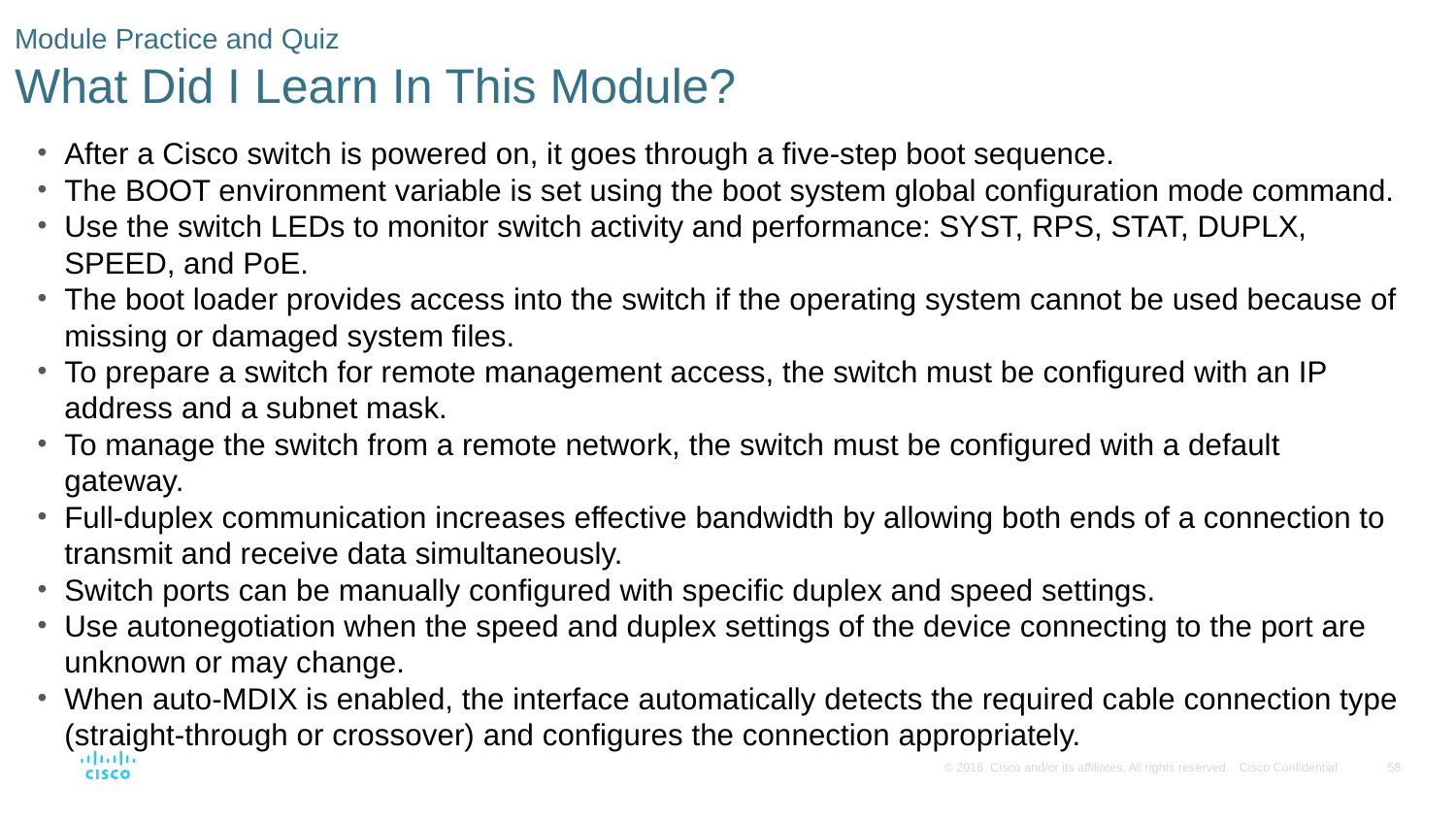

# Module Practice and Quiz What Did I Learn In This Module?
After a Cisco switch is powered on, it goes through a five-step boot sequence.
The BOOT environment variable is set using the boot system global configuration mode command.
Use the switch LEDs to monitor switch activity and performance: SYST, RPS, STAT, DUPLX, SPEED, and PoE.
The boot loader provides access into the switch if the operating system cannot be used because of missing or damaged system files.
To prepare a switch for remote management access, the switch must be configured with an IP address and a subnet mask.
To manage the switch from a remote network, the switch must be configured with a default gateway.
Full-duplex communication increases effective bandwidth by allowing both ends of a connection to transmit and receive data simultaneously.
Switch ports can be manually configured with specific duplex and speed settings.
Use autonegotiation when the speed and duplex settings of the device connecting to the port are unknown or may change.
When auto-MDIX is enabled, the interface automatically detects the required cable connection type (straight-through or crossover) and configures the connection appropriately.